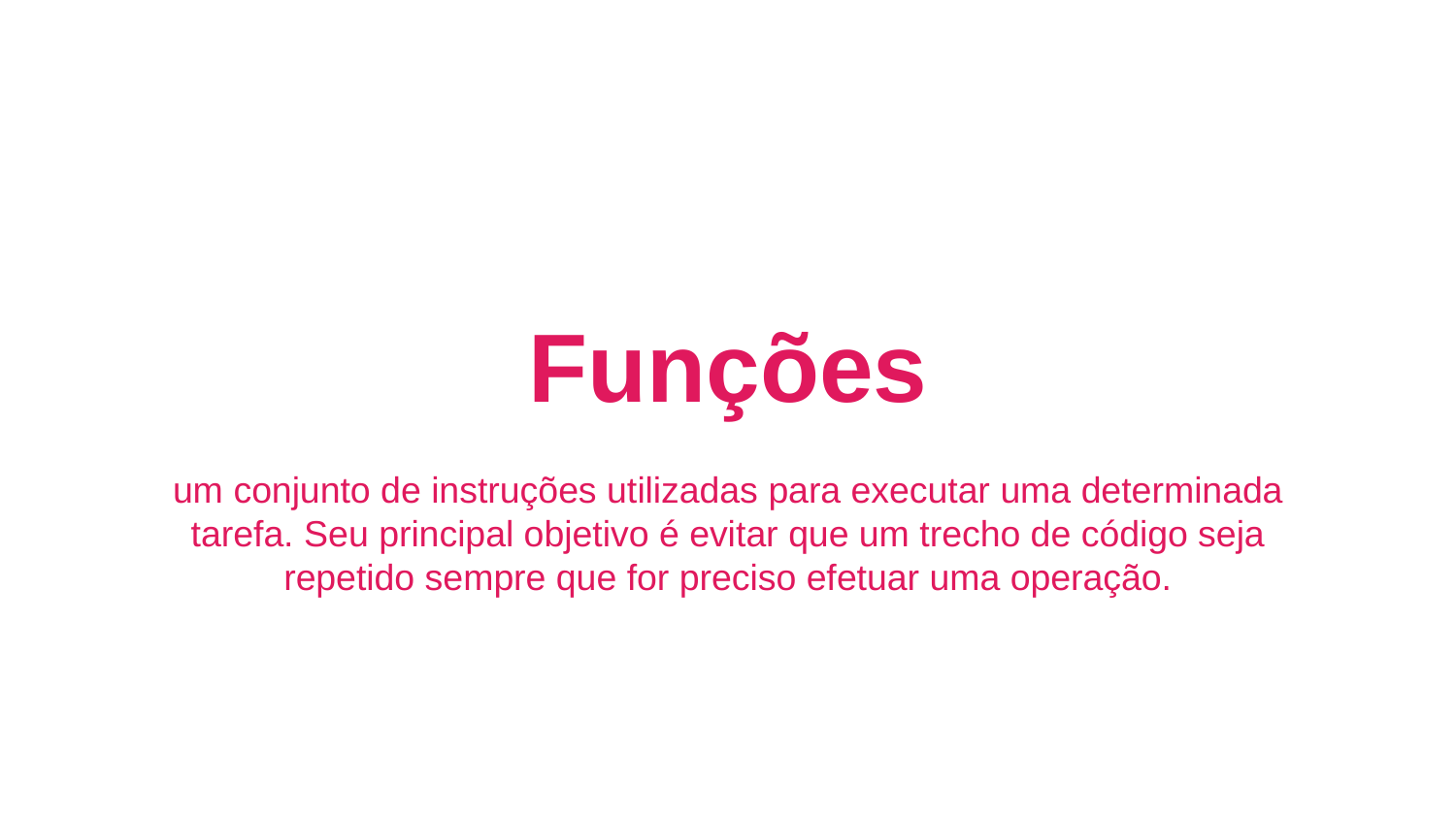

# Funções
um conjunto de instruções utilizadas para executar uma determinada tarefa. Seu principal objetivo é evitar que um trecho de código seja repetido sempre que for preciso efetuar uma operação.